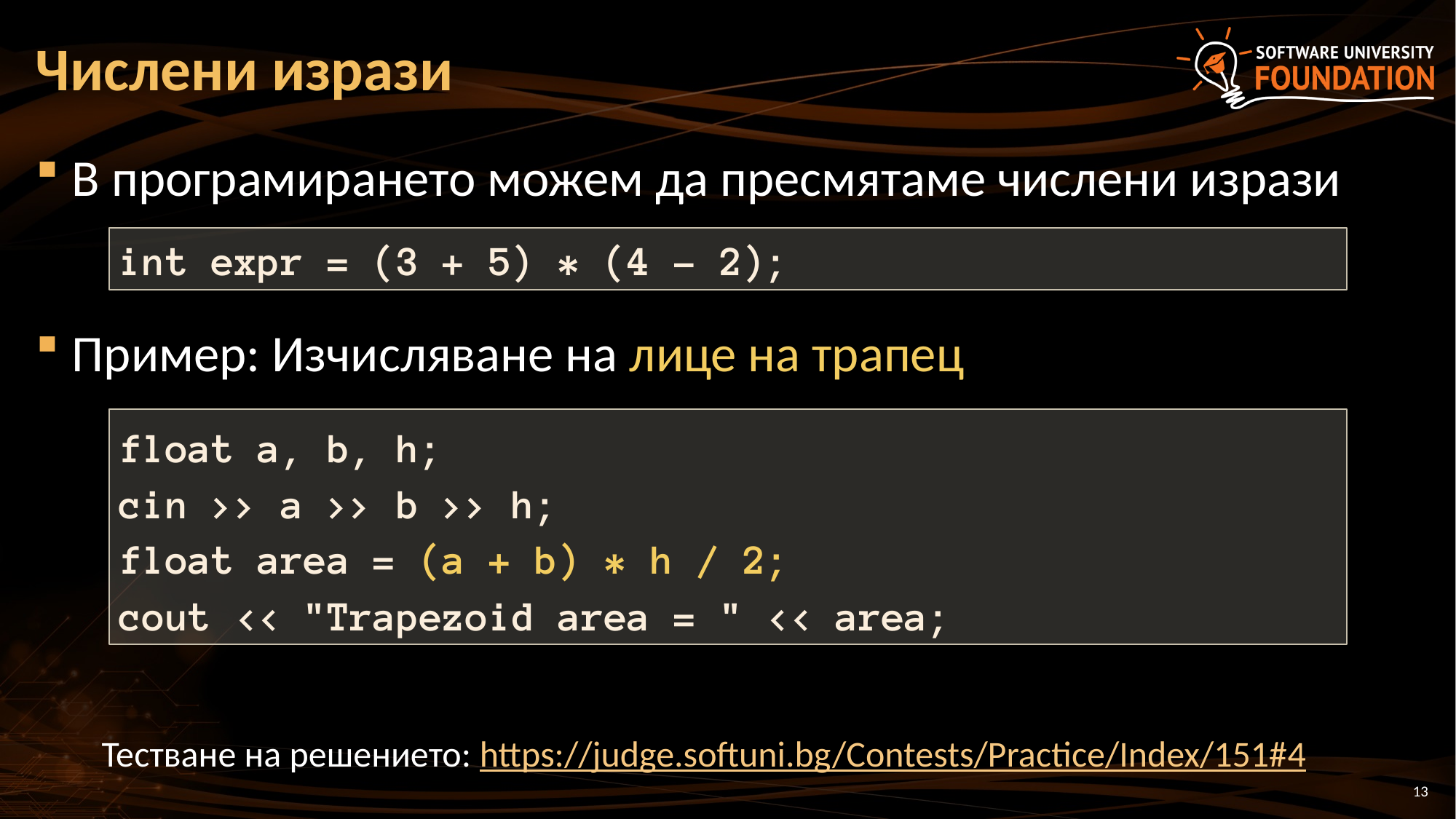

# Числени изрази
В програмирането можем да пресмятаме числени изрази

Пример: Изчисляване на лице на трапец
int expr = (3 + 5) * (4 – 2);
float a, b, h;
cin >> a >> b >> h;
float area = (a + b) * h / 2;
cout << "Trapezoid area = " << area;
Тестване на решението: https://judge.softuni.bg/Contests/Practice/Index/151#4
13